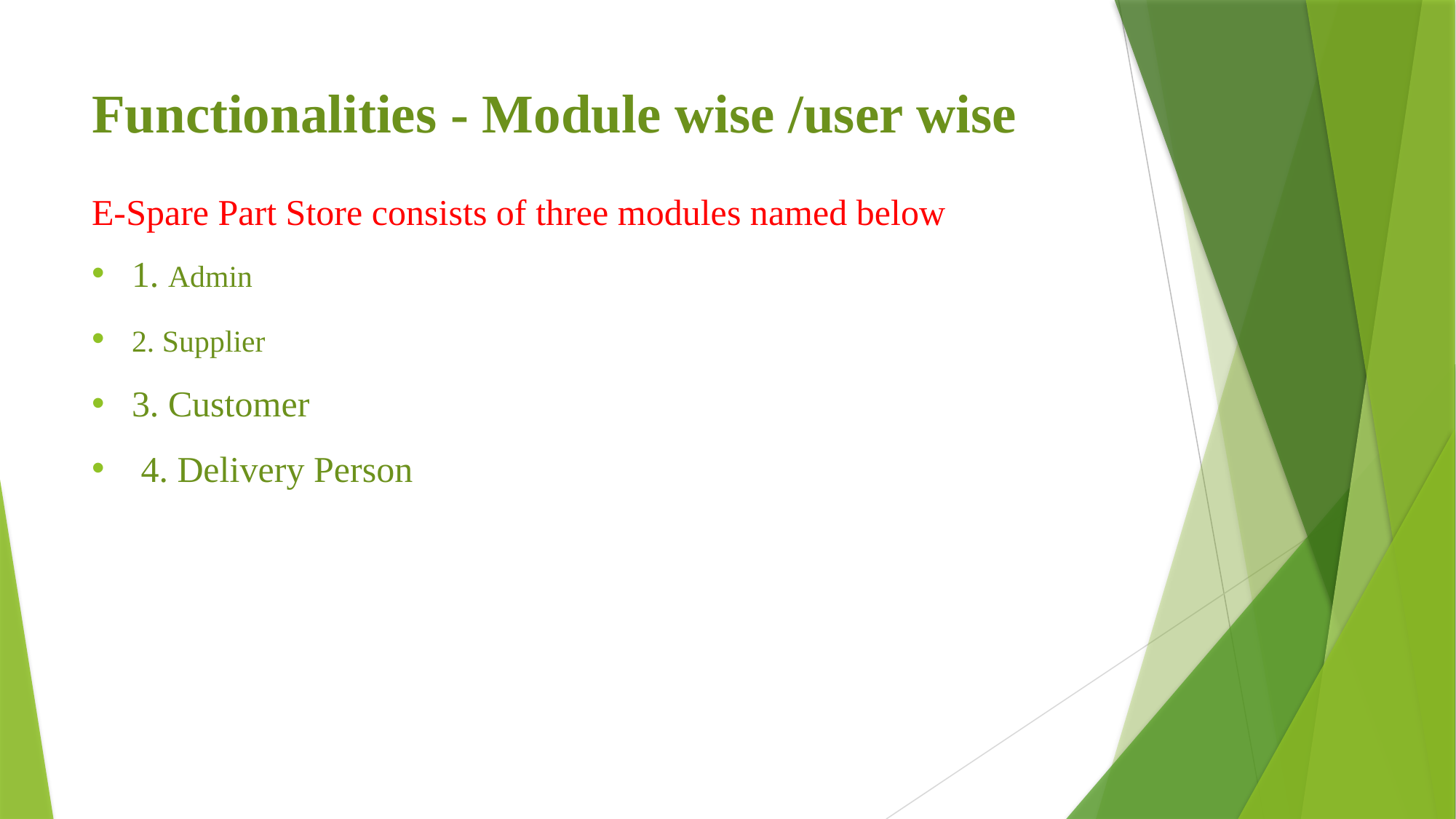

# Functionalities - Module wise /user wise
E-Spare Part Store consists of three modules named below
   1. Admin
   2. Supplier
   3. Customer
    4. Delivery Person